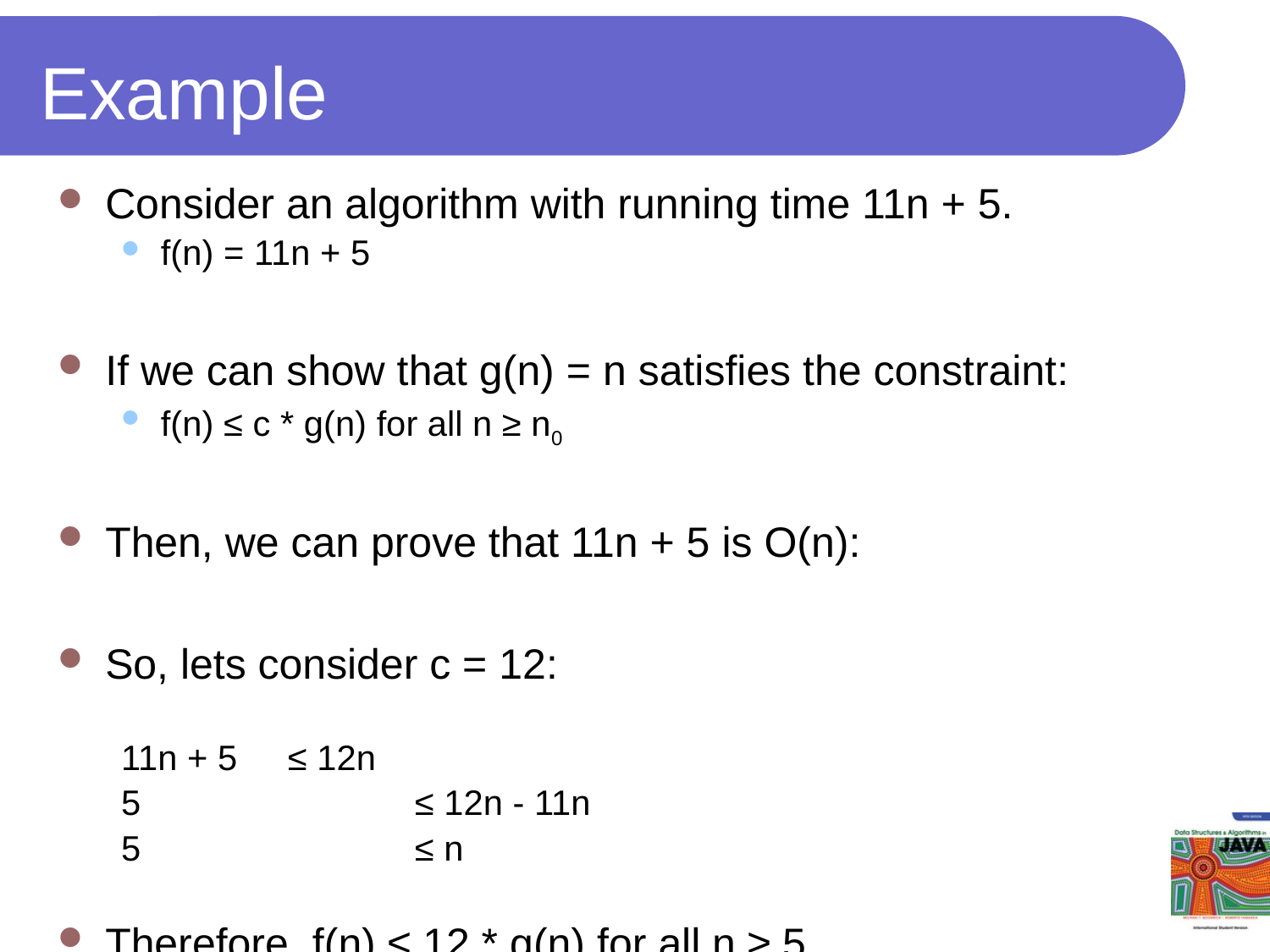

# Example
Consider an algorithm with running time 11n + 5.
f(n) = 11n + 5

If we can show that g(n) = n satisfies the constraint:
f(n) ≤ c * g(n) for all n ≥ n0

Then, we can prove that 11n + 5 is O(n):

So, lets consider c = 12:

11n + 5	≤ 12n
5			≤ 12n - 11n
5			≤ n

Therefore, f(n) ≤ 12 * g(n) for all n ≥ 5